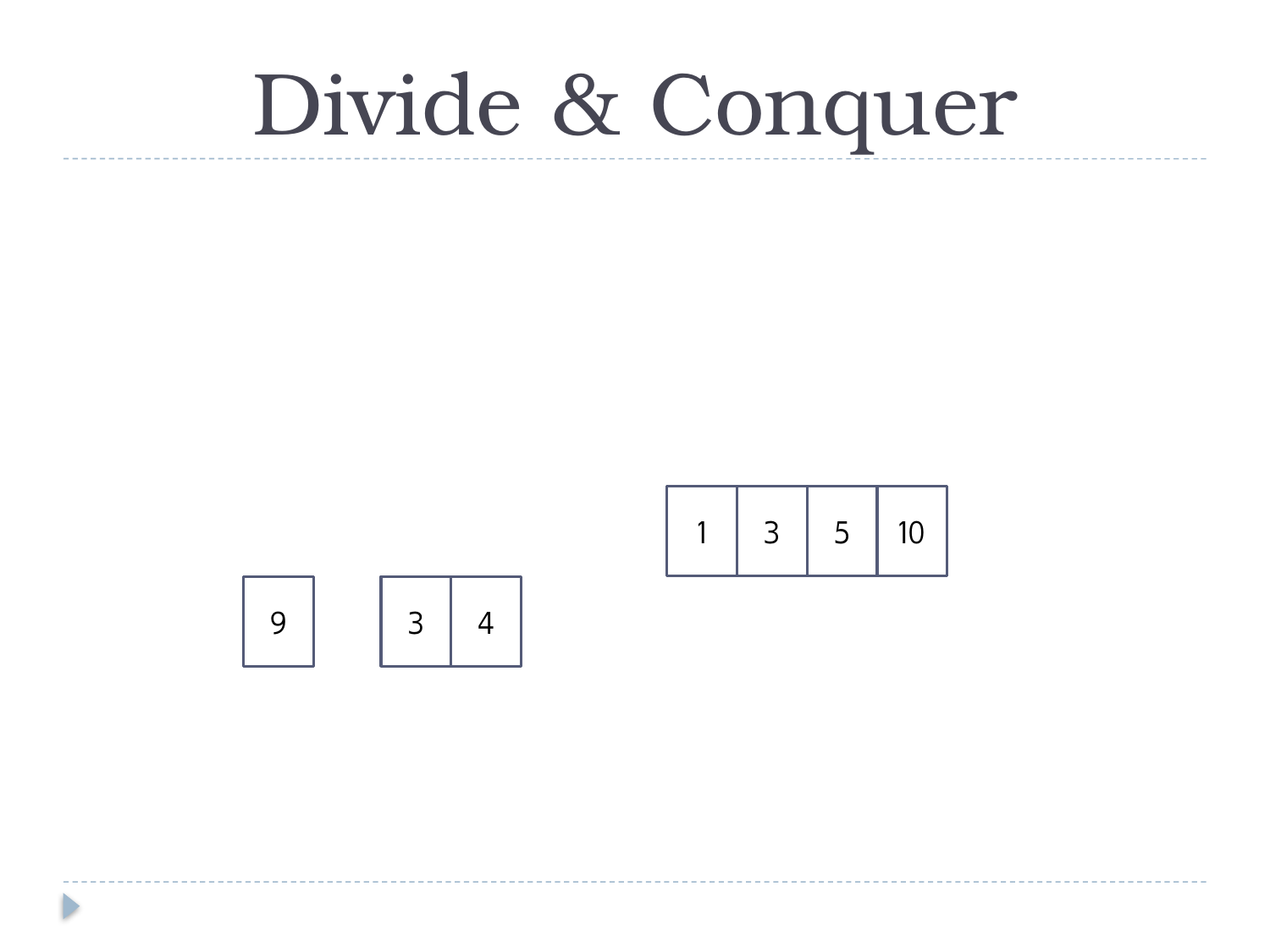

# Divide & Conquer

1
3
5
10
9
3
4